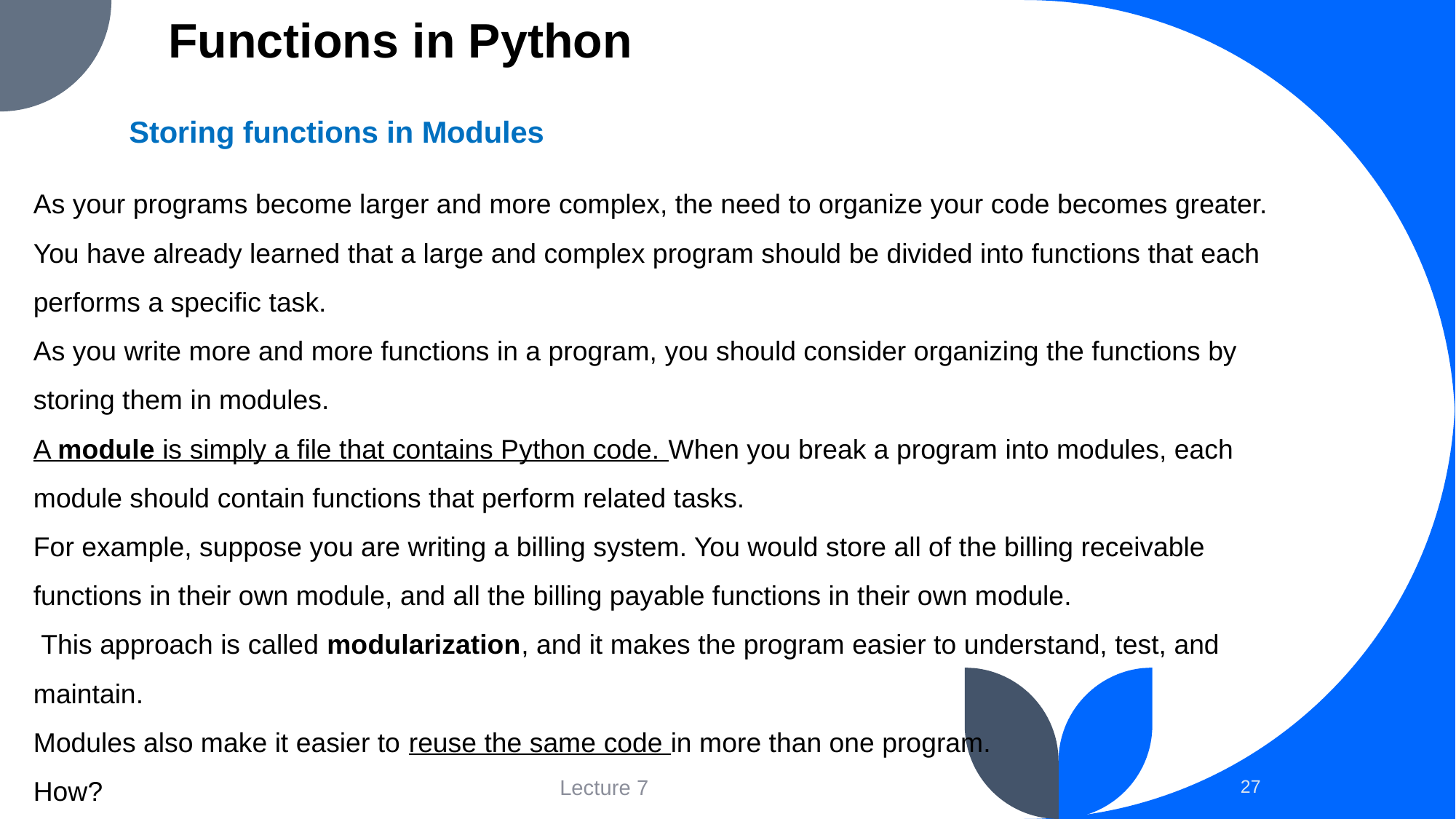

# Functions in Python
Storing functions in Modules
As your programs become larger and more complex, the need to organize your code becomes greater. You have already learned that a large and complex program should be divided into functions that each performs a specific task.
As you write more and more functions in a program, you should consider organizing the functions by storing them in modules.
A module is simply a file that contains Python code. When you break a program into modules, each module should contain functions that perform related tasks.
For example, suppose you are writing a billing system. You would store all of the billing receivable functions in their own module, and all the billing payable functions in their own module.
 This approach is called modularization, and it makes the program easier to understand, test, and maintain.
Modules also make it easier to reuse the same code in more than one program.
How?
27
Lecture 7